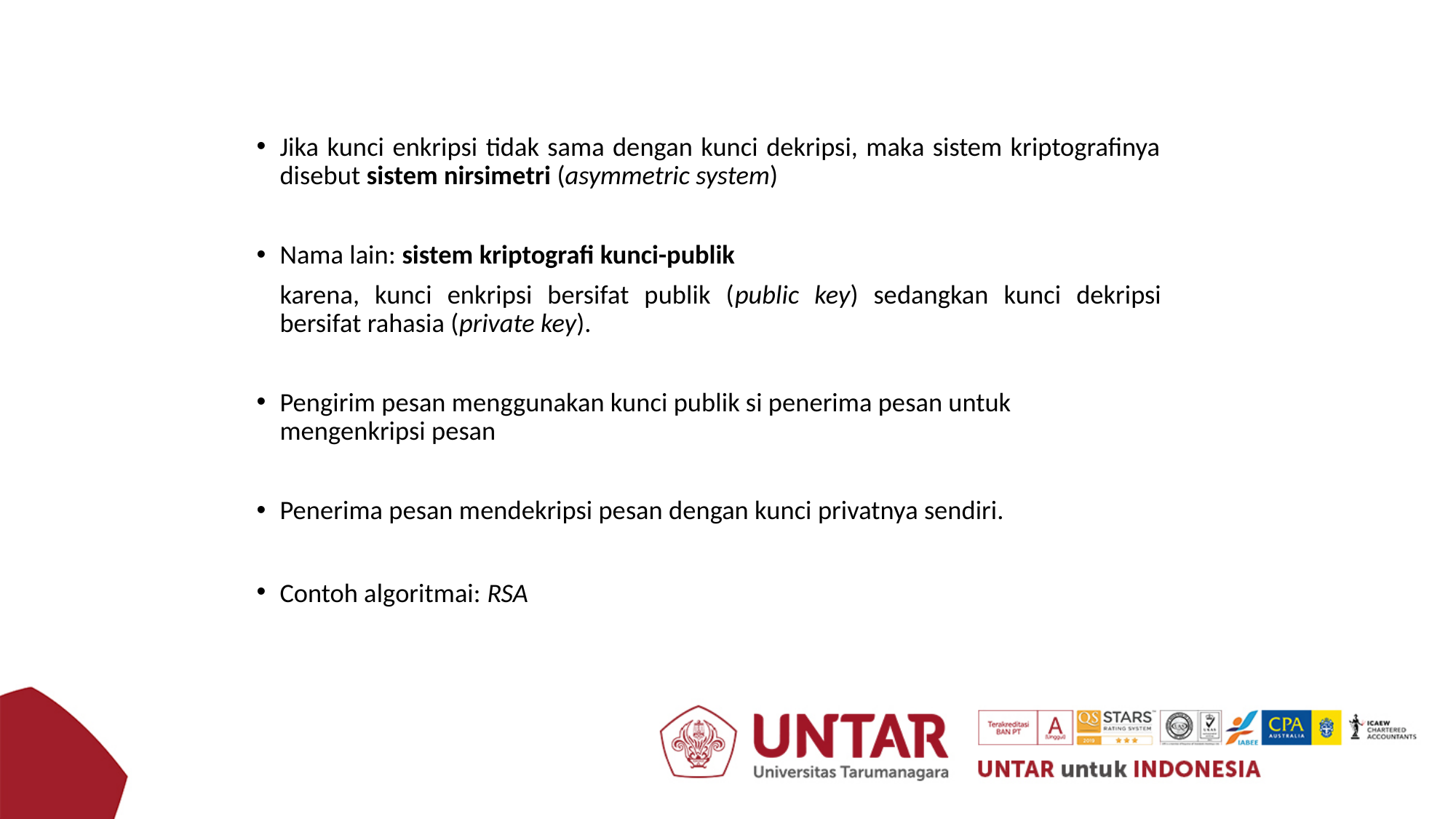

Jika kunci enkripsi tidak sama dengan kunci dekripsi, maka sistem kriptografinya disebut sistem nirsimetri (asymmetric system)

Nama lain: sistem kriptografi kunci-publik
	karena, kunci enkripsi bersifat publik (public key) sedangkan kunci dekripsi bersifat rahasia (private key).

Pengirim pesan menggunakan kunci publik si penerima pesan untuk mengenkripsi pesan

Penerima pesan mendekripsi pesan dengan kunci privatnya sendiri.

Contoh algoritmai: RSA